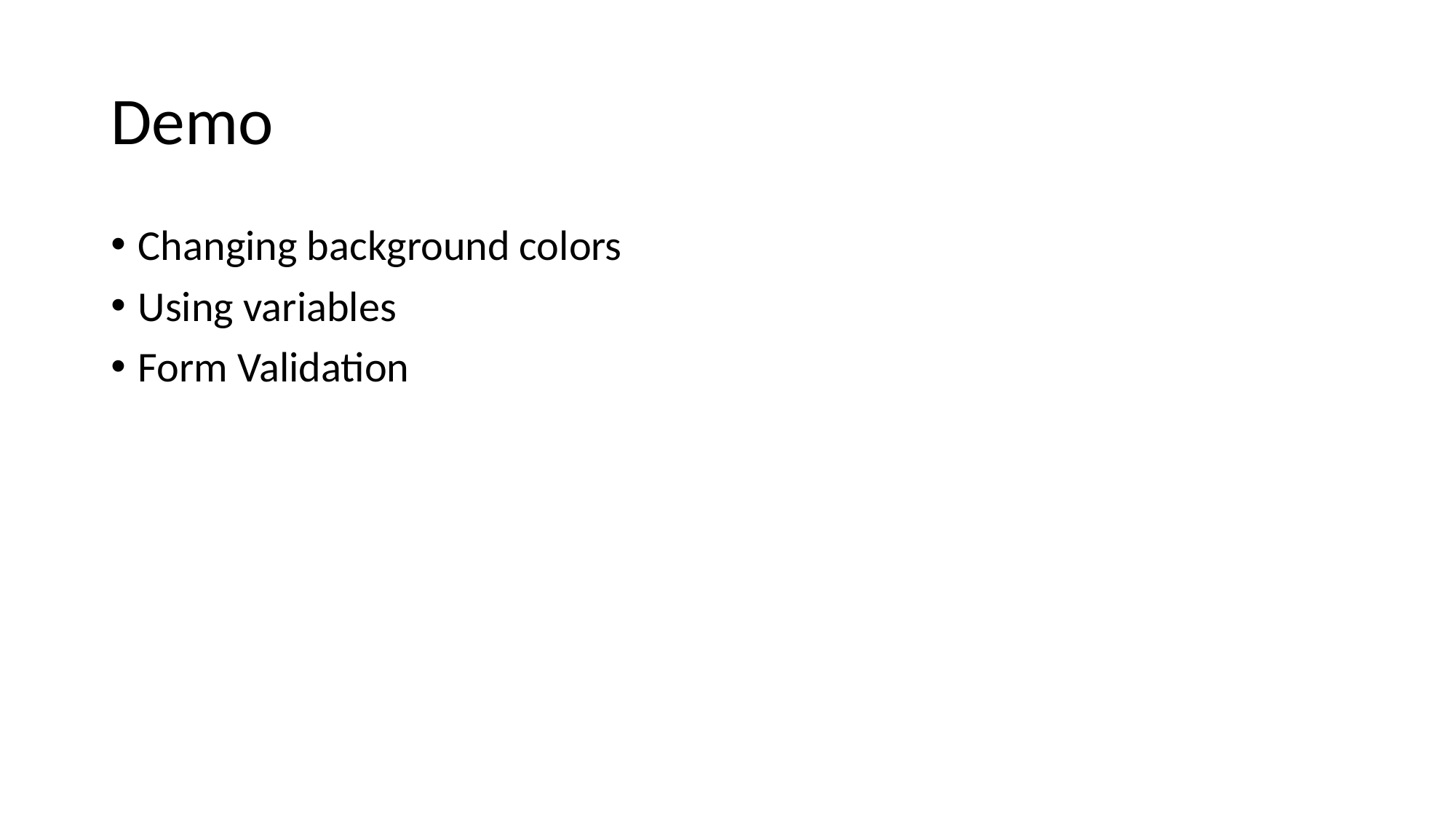

# Demo
Changing background colors
Using variables
Form Validation